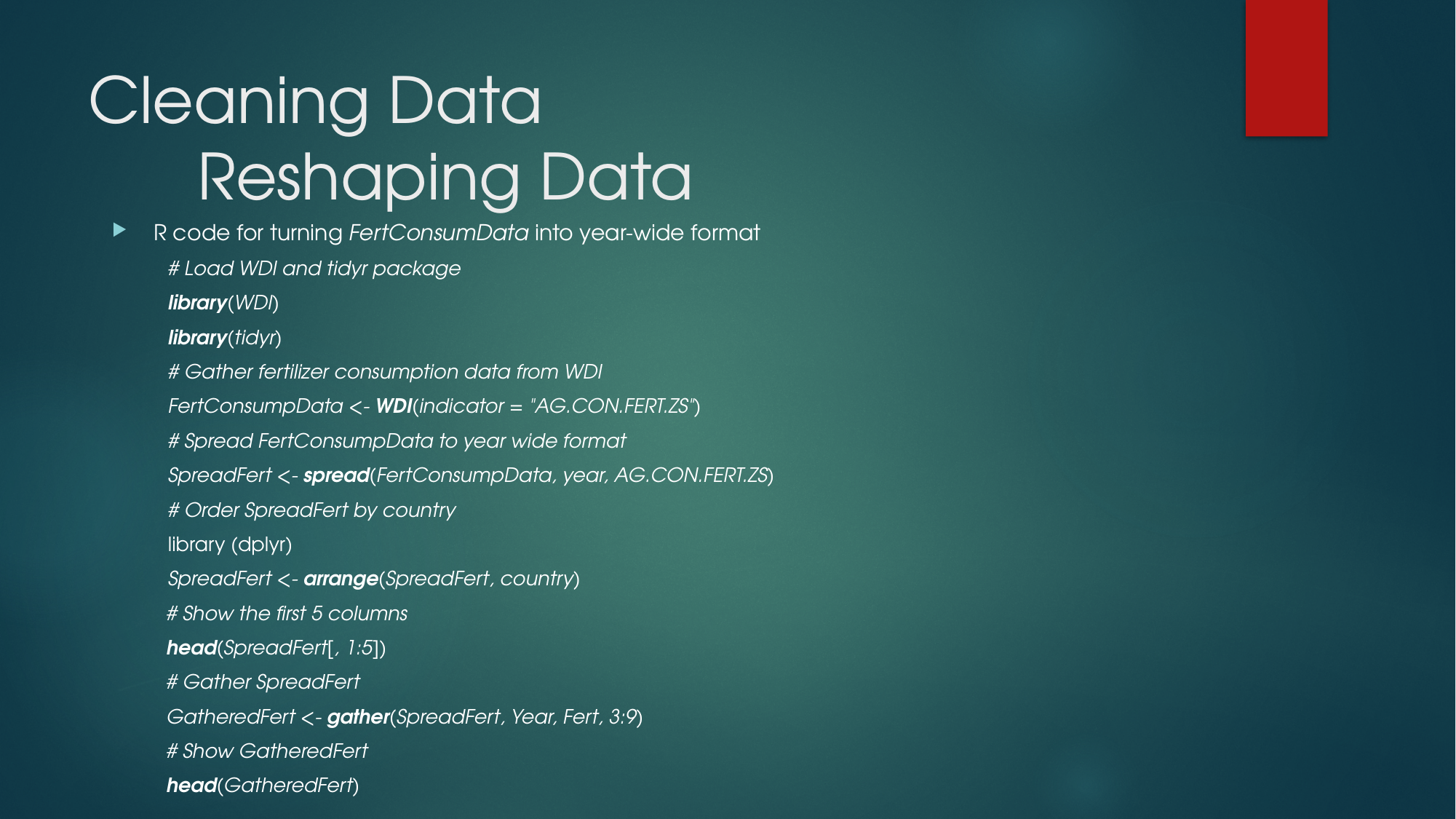

# Cleaning Data Reshaping Data
R code for turning FertConsumData into year-wide format
# Load WDI and tidyr package
library(WDI)
library(tidyr)
# Gather fertilizer consumption data from WDI
FertConsumpData <- WDI(indicator = "AG.CON.FERT.ZS")
# Spread FertConsumpData to year wide format
SpreadFert <- spread(FertConsumpData, year, AG.CON.FERT.ZS)
# Order SpreadFert by country
library (dplyr)
SpreadFert <- arrange(SpreadFert, country)
 # Show the first 5 columns
 head(SpreadFert[, 1:5])
 # Gather SpreadFert
 GatheredFert <- gather(SpreadFert, Year, Fert, 3:9)
 # Show GatheredFert
 head(GatheredFert)